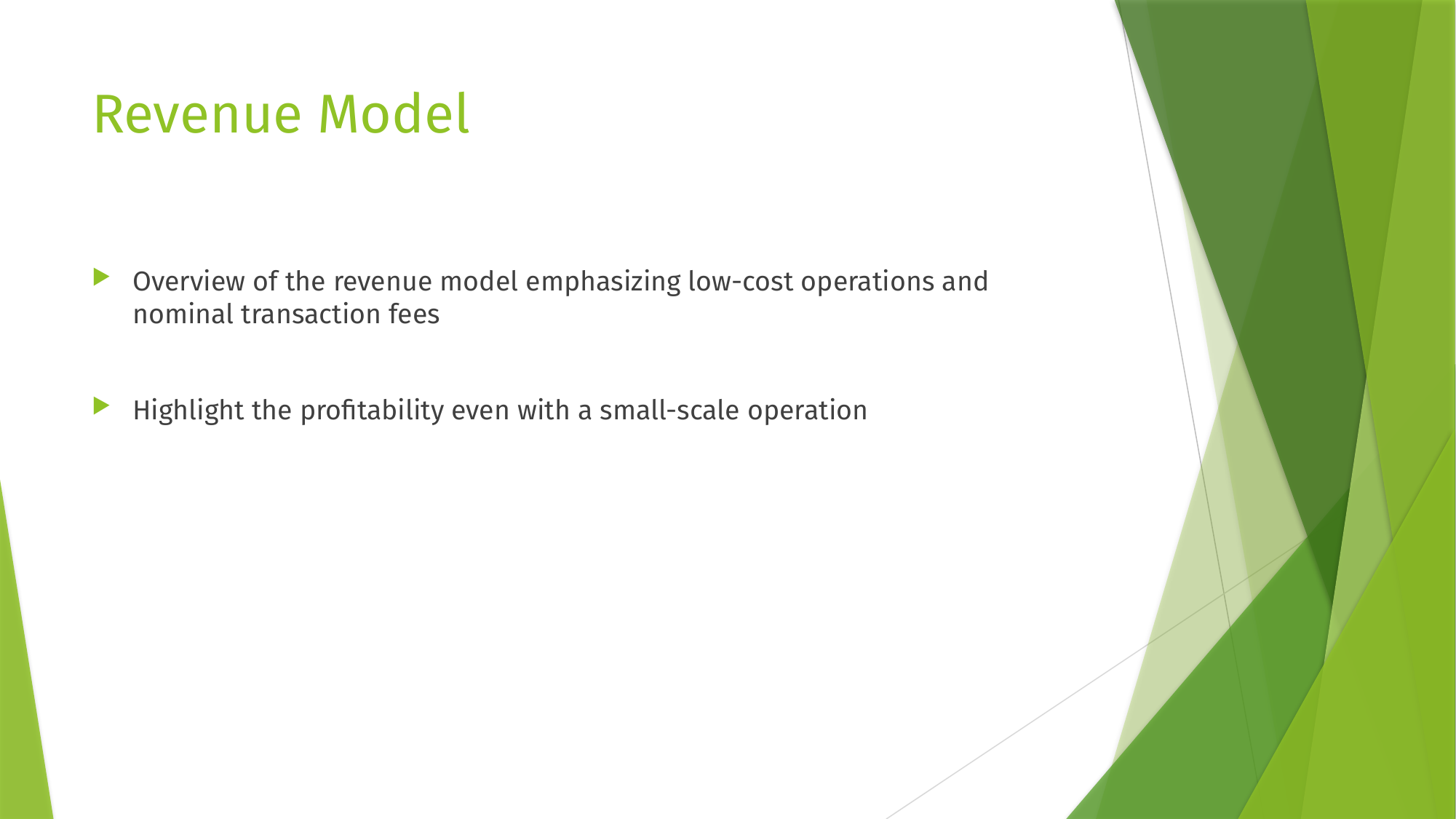

# Revenue Model
Overview of the revenue model emphasizing low-cost operations and nominal transaction fees

Highlight the profitability even with a small-scale operation